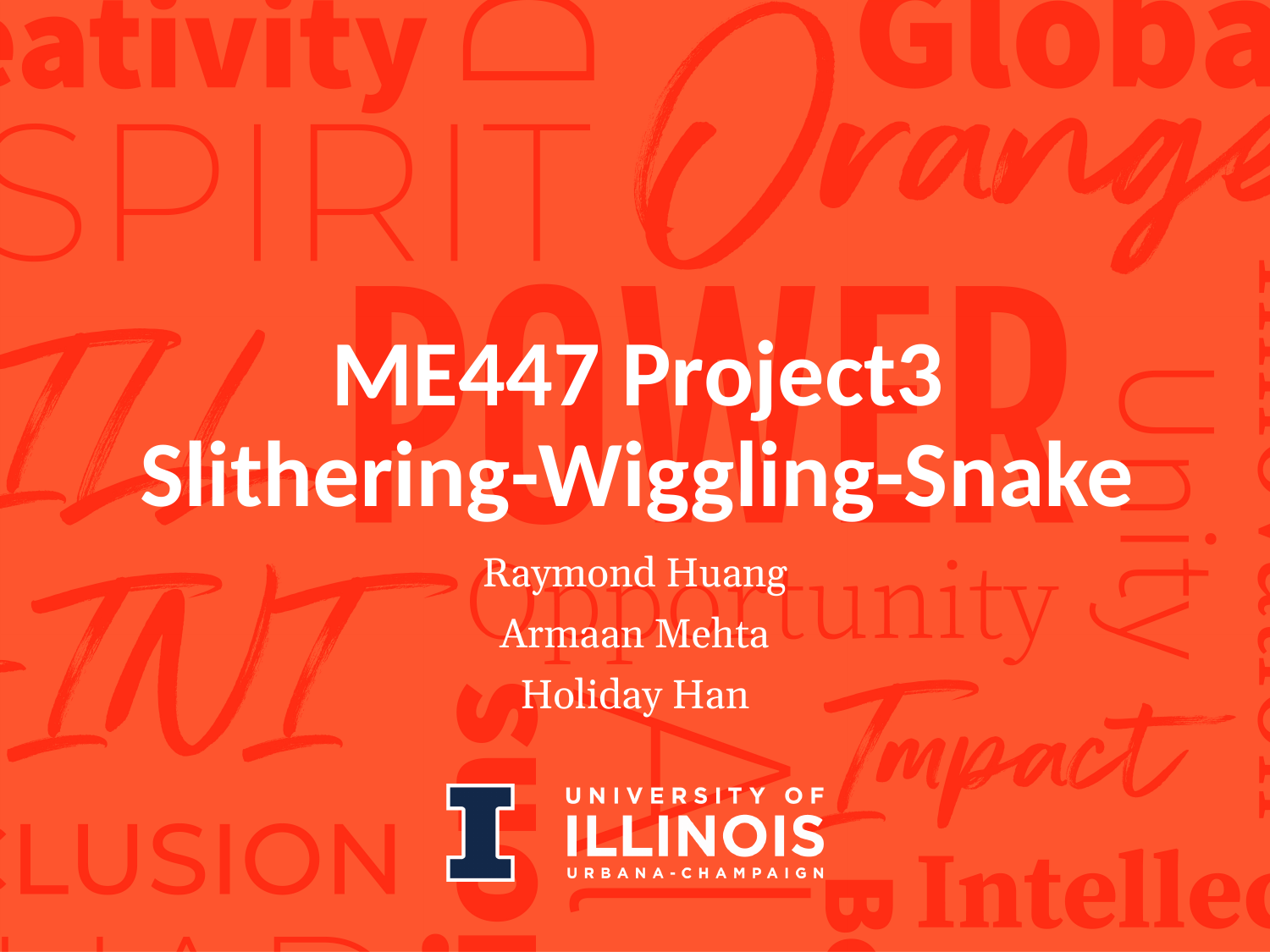

# ME447 Project3 Slithering-Wiggling-Snake
Raymond Huang
Armaan Mehta
Holiday Han